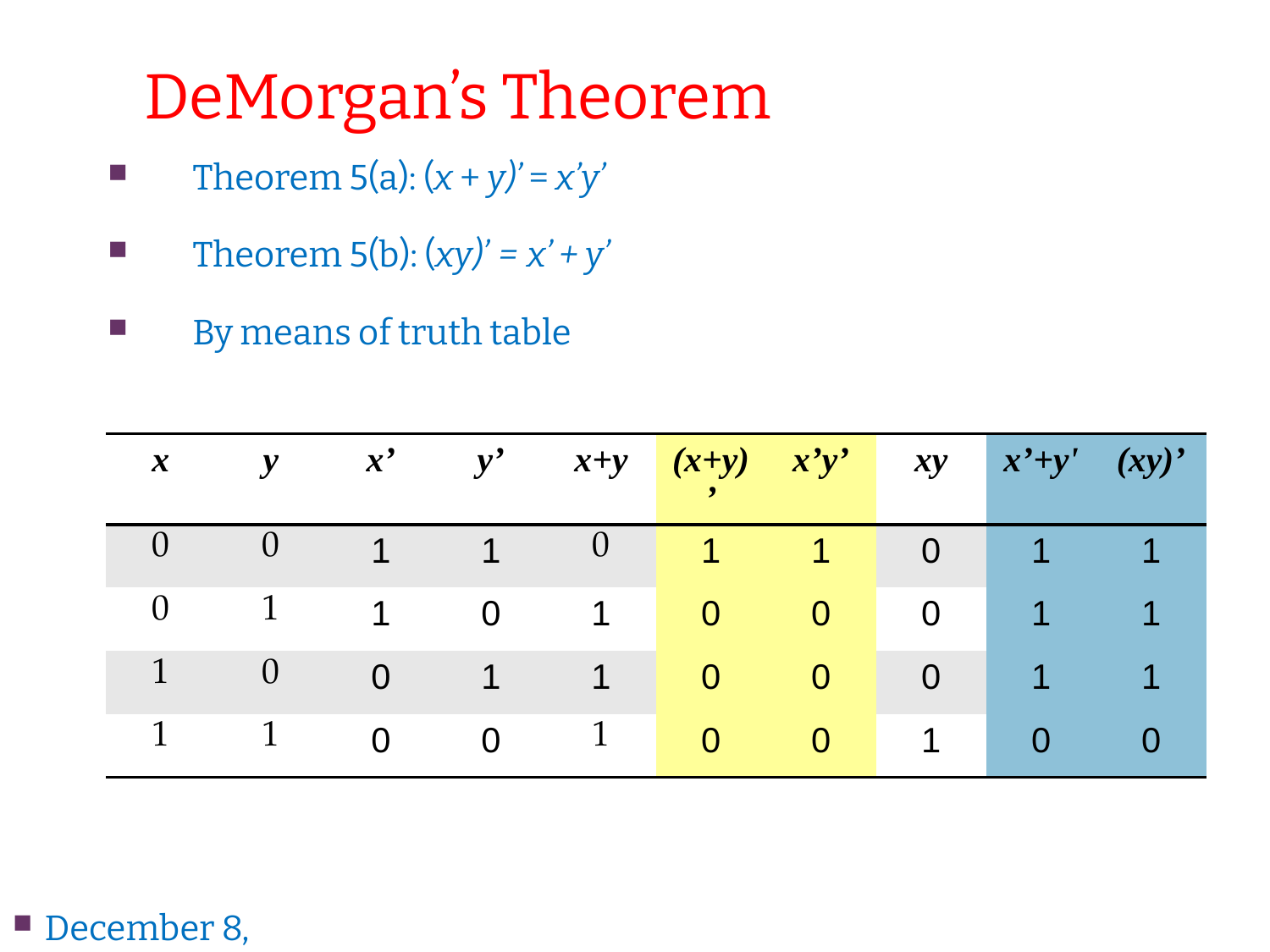

# DeMorgan’s Theorem
Theorem 5(a): (x + y)’ = x’y’
Theorem 5(b): (xy)’ = x’ + y’
By means of truth table
| x | y | x’ | y’ | x+y | (x+y)’ | x’y’ | xy | x’+y' | (xy)’ |
| --- | --- | --- | --- | --- | --- | --- | --- | --- | --- |
| 0 | 0 | 1 | 1 | 0 | 1 | 1 | 0 | 1 | 1 |
| 0 | 1 | 1 | 0 | 1 | 0 | 0 | 0 | 1 | 1 |
| 1 | 0 | 0 | 1 | 1 | 0 | 0 | 0 | 1 | 1 |
| 1 | 1 | 0 | 0 | 1 | 0 | 0 | 1 | 0 | 0 |
December 8, 2023
15